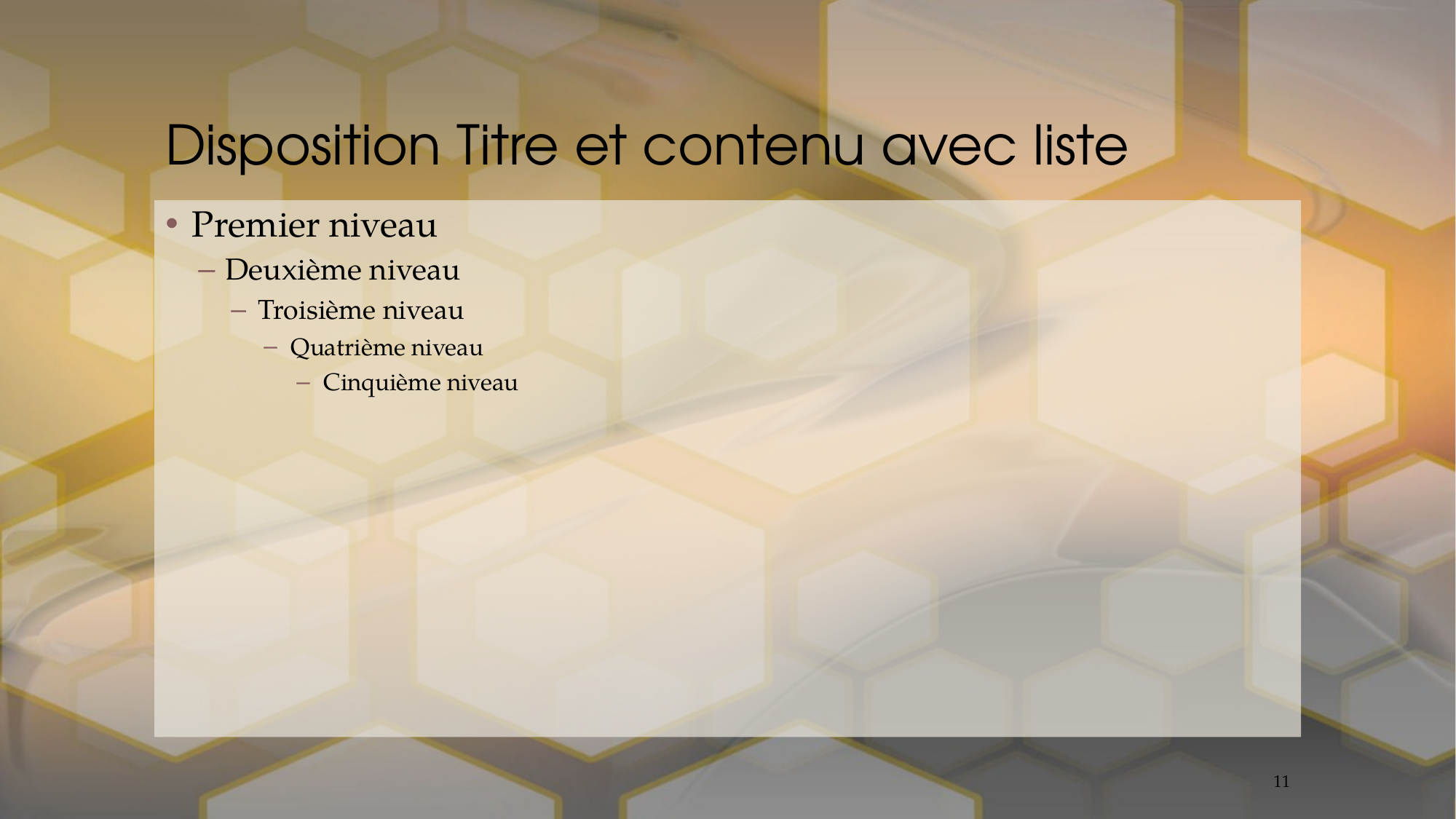

# Disposition Titre et contenu avec liste
Premier niveau
Deuxième niveau
Troisième niveau
Quatrième niveau
Cinquième niveau
11